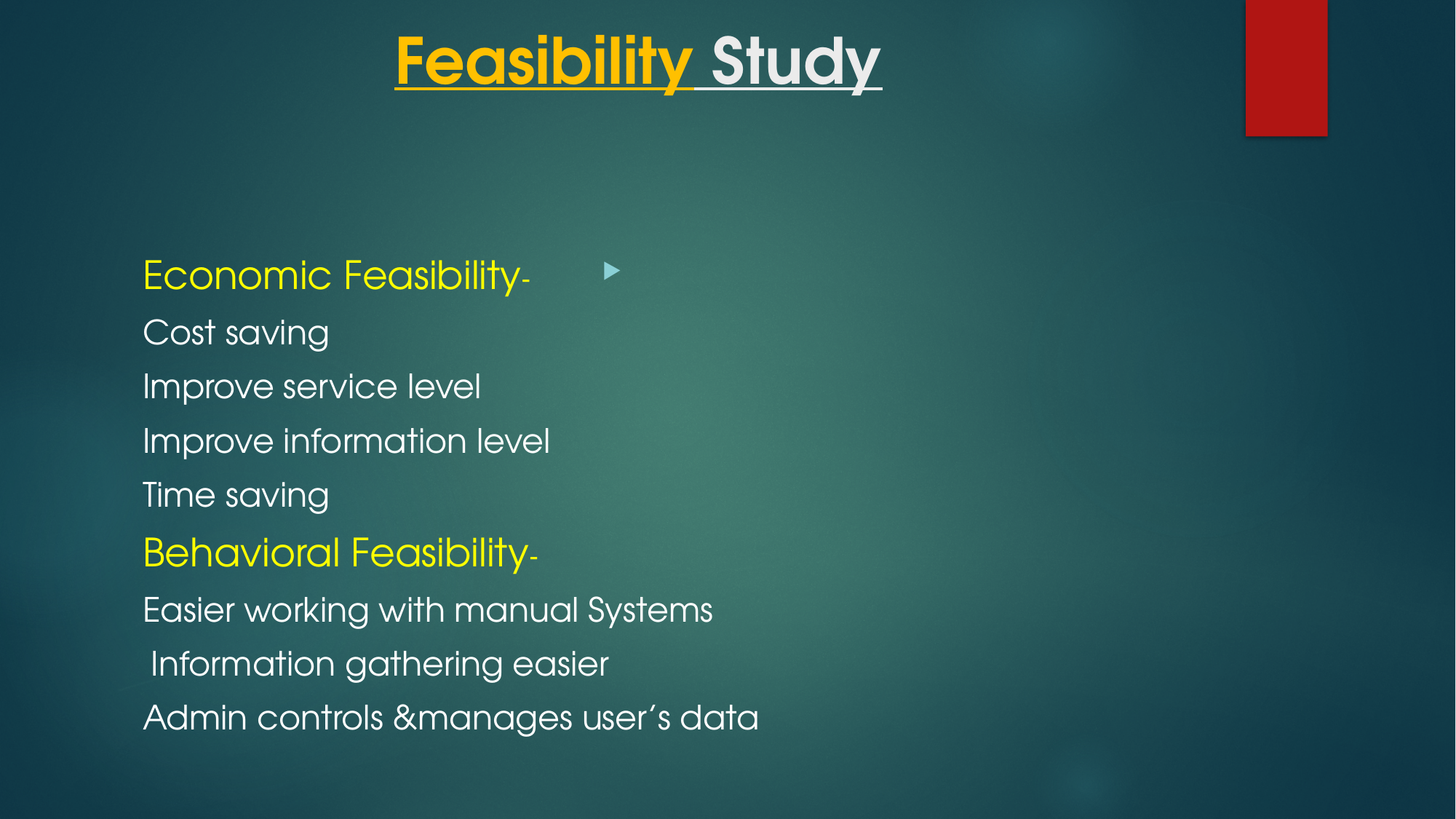

# Feasibility Study
-Economic Feasibility
Cost saving
Improve service level
Improve information level
Time saving
-Behavioral Feasibility
Easier working with manual Systems
Information gathering easier
Admin controls &manages user’s data